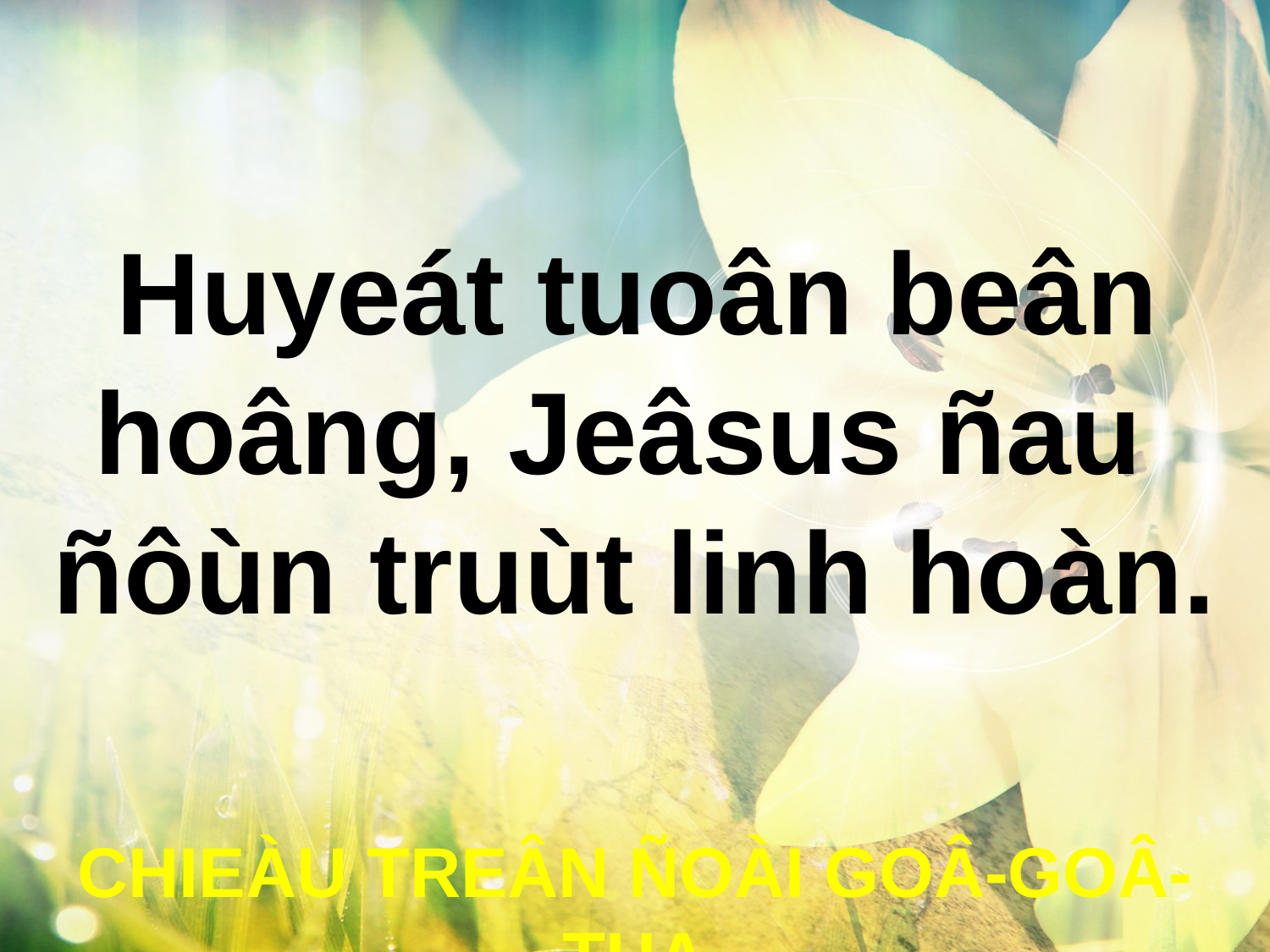

Huyeát tuoân beân
hoâng, Jeâsus ñau
ñôùn truùt linh hoàn.
CHIEÀU TREÂN ÑOÀI GOÂ-GOÂ-THA